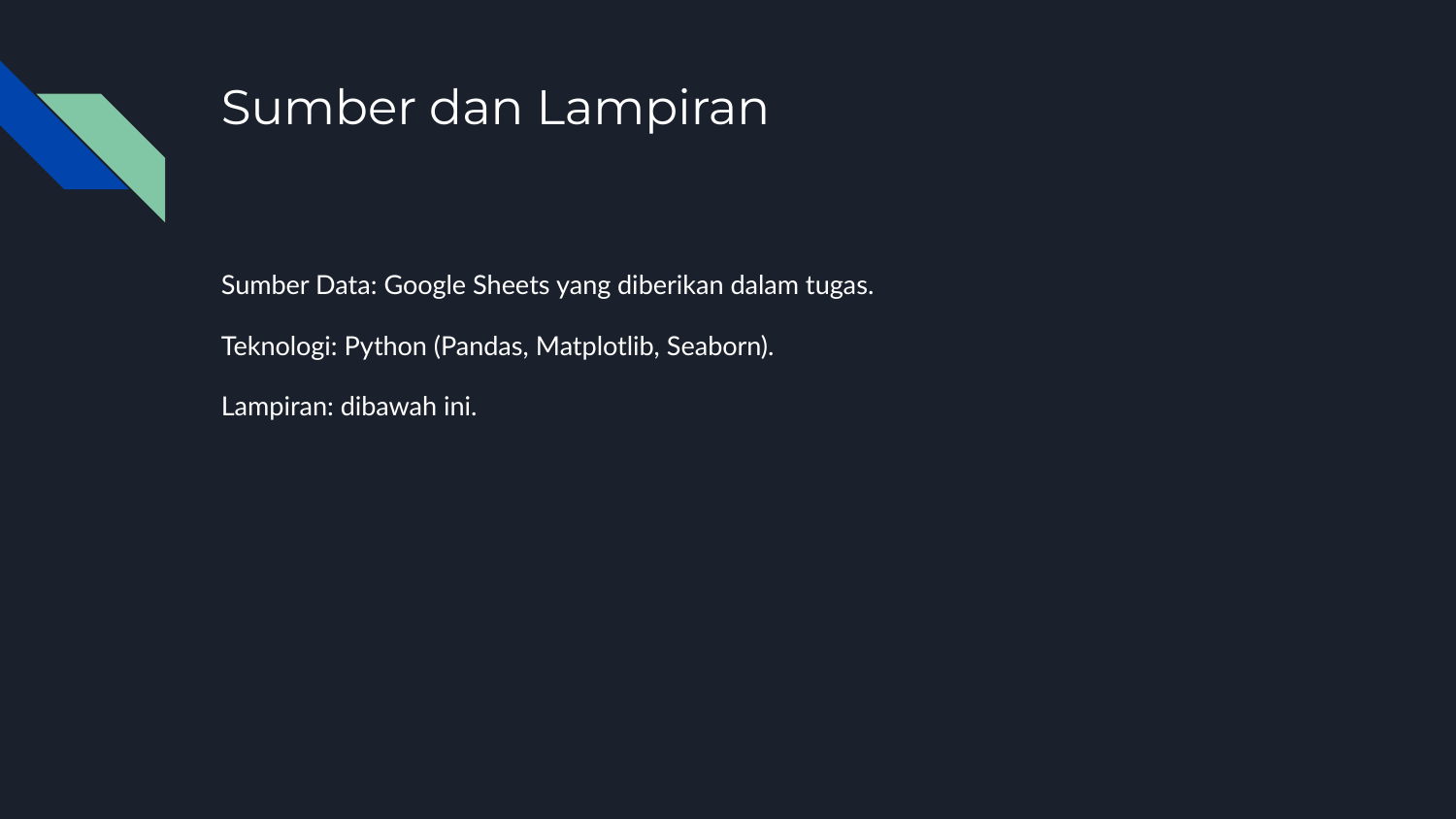

# Sumber dan Lampiran
Sumber Data: Google Sheets yang diberikan dalam tugas.
Teknologi: Python (Pandas, Matplotlib, Seaborn).
Lampiran: dibawah ini.